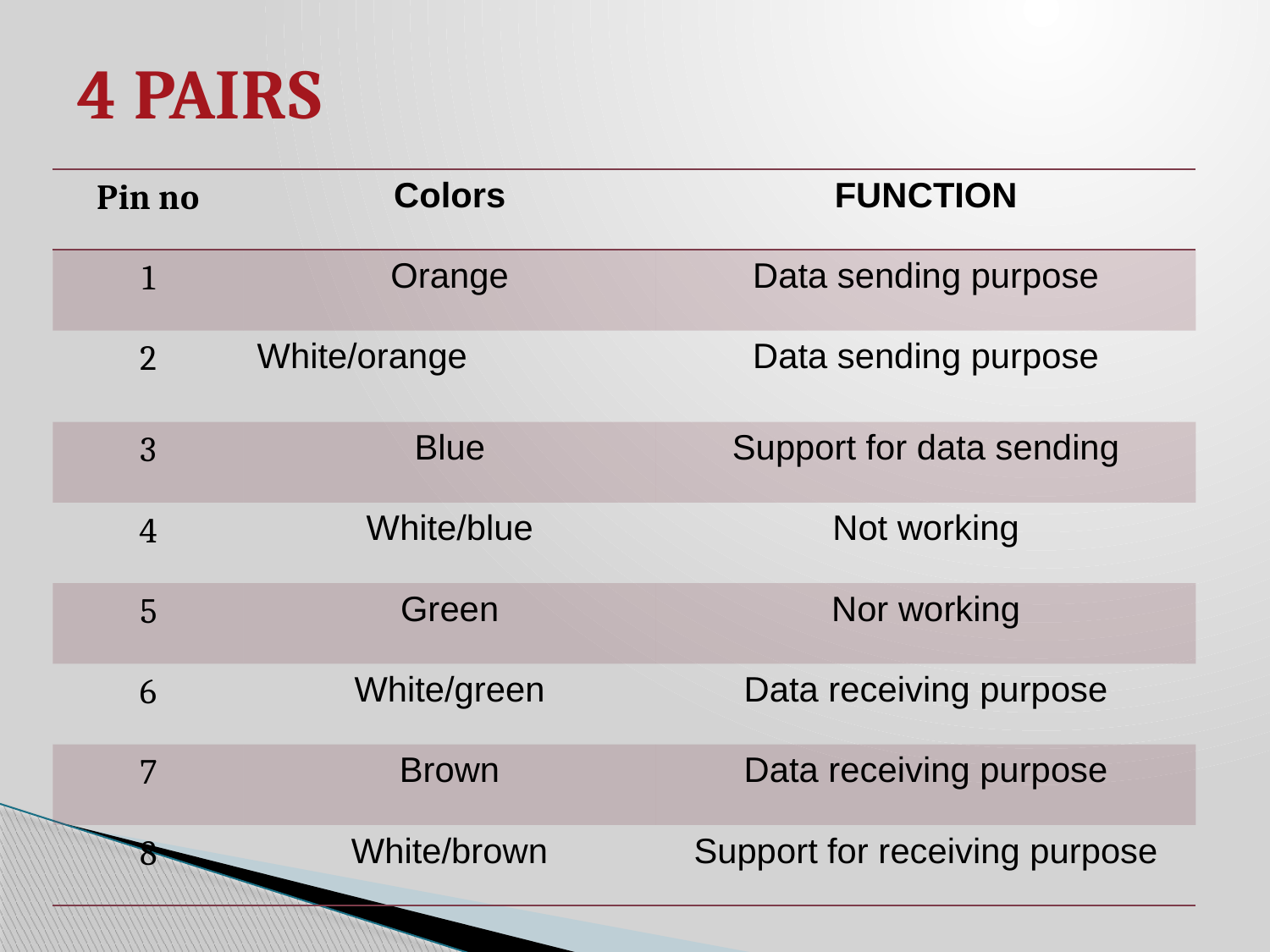

# 4 PAIRS
| Pin no | Colors | FUNCTION |
| --- | --- | --- |
| 1 | Orange | Data sending purpose |
| 2 | White/orange | Data sending purpose |
| 3 | Blue | Support for data sending |
| 4 | White/blue | Not working |
| 5 | Green | Nor working |
| 6 | White/green | Data receiving purpose |
| 7 | Brown | Data receiving purpose |
| 8 | White/brown | Support for receiving purpose |